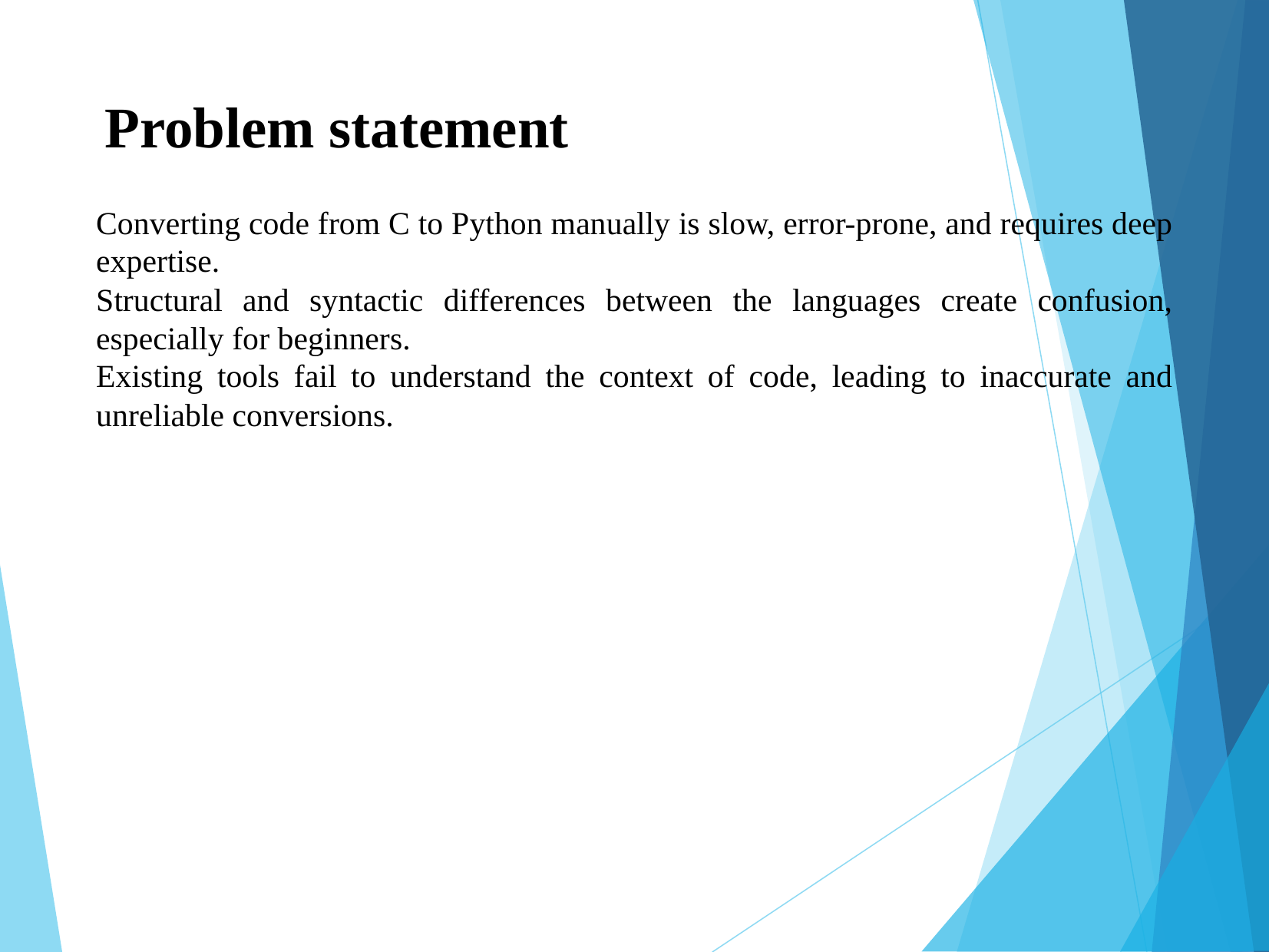

# Problem statement
Converting code from C to Python manually is slow, error-prone, and requires deep expertise.
Structural and syntactic differences between the languages create confusion, especially for beginners.
Existing tools fail to understand the context of code, leading to inaccurate and unreliable conversions.